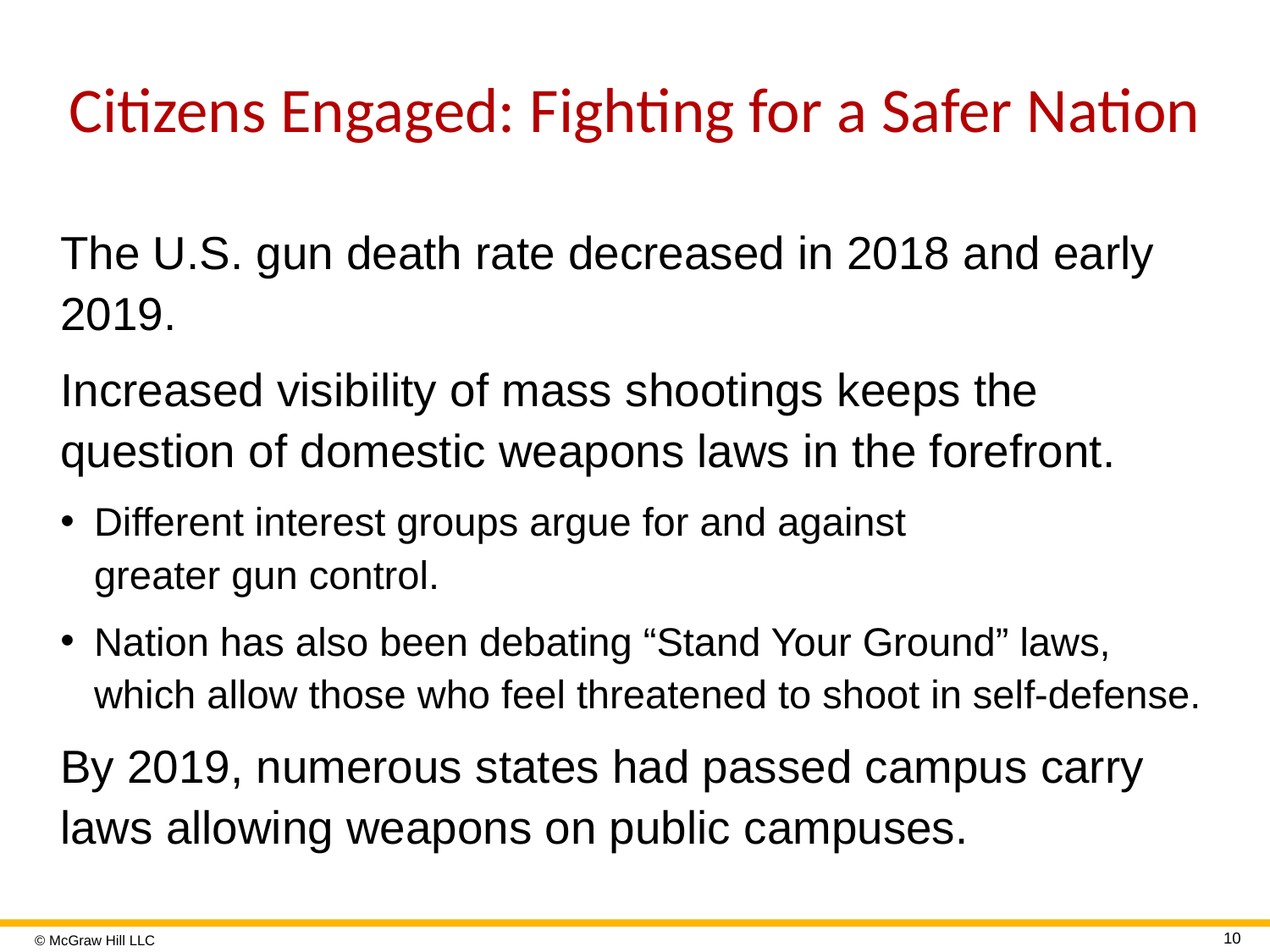

# Citizens Engaged: Fighting for a Safer Nation
The U.S. gun death rate decreased in 2018 and early 2019.
Increased visibility of mass shootings keeps the question of domestic weapons laws in the forefront.
Different interest groups argue for and against
greater gun control.
Nation has also been debating “Stand Your Ground” laws, which allow those who feel threatened to shoot in self-defense.
By 2019, numerous states had passed campus carry laws allowing weapons on public campuses.

10